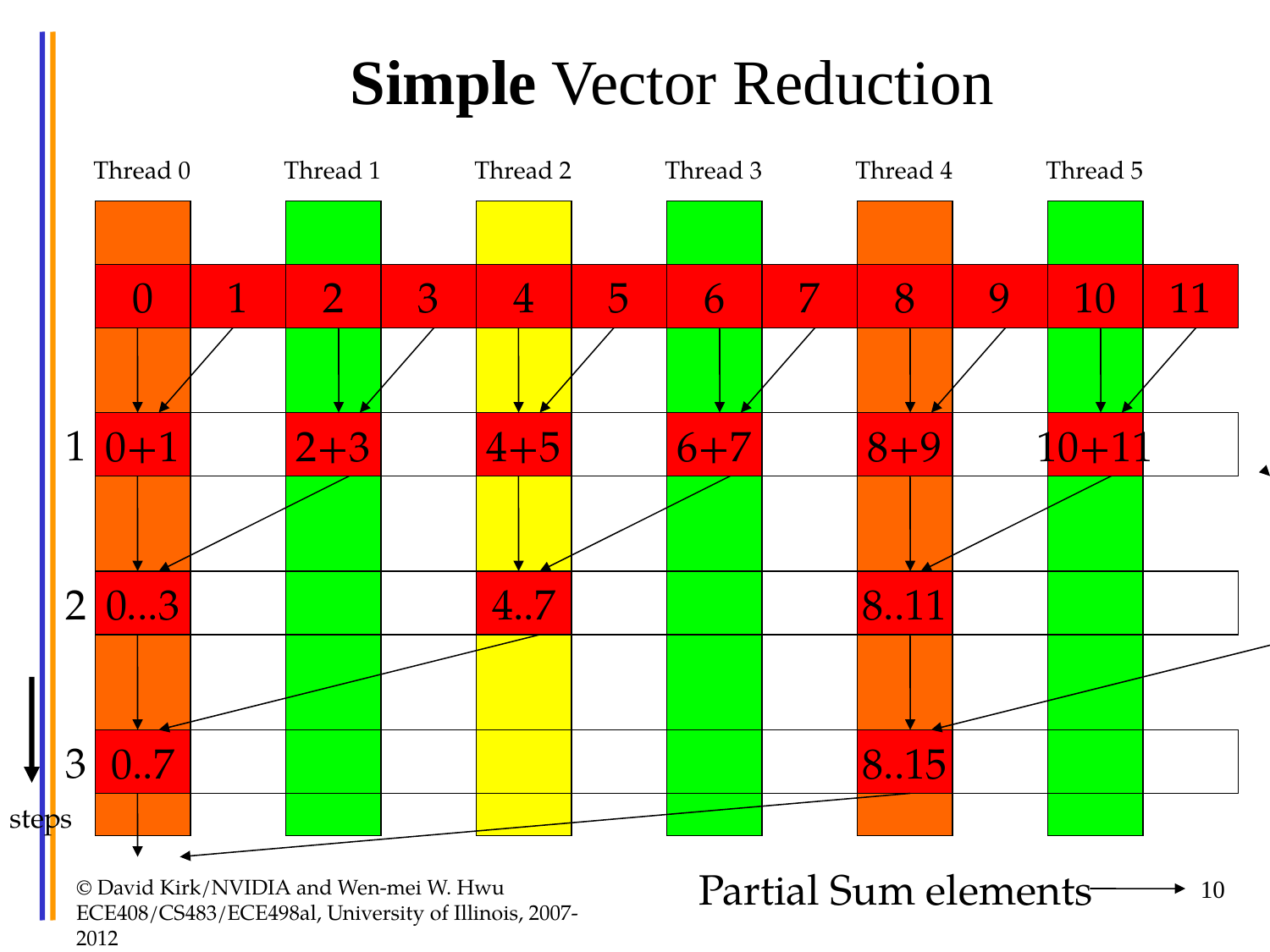

# Simple Vector Reduction
Thread 0
Thread 1
Thread 2
Thread 3
Thread 4
Thread 5

0
1
2
3
4
5
6
7
8
9
10
11

1
0+1

2+3

4+5

6+7

8+9

10+11

2
0...3

4..7

8..11

3
0..7

8..15

steps

Partial Sum elements
© David Kirk/NVIDIA and Wen-mei W. Hwu  ECE408/CS483/ECE498al, University of Illinois, 2007-2012
10